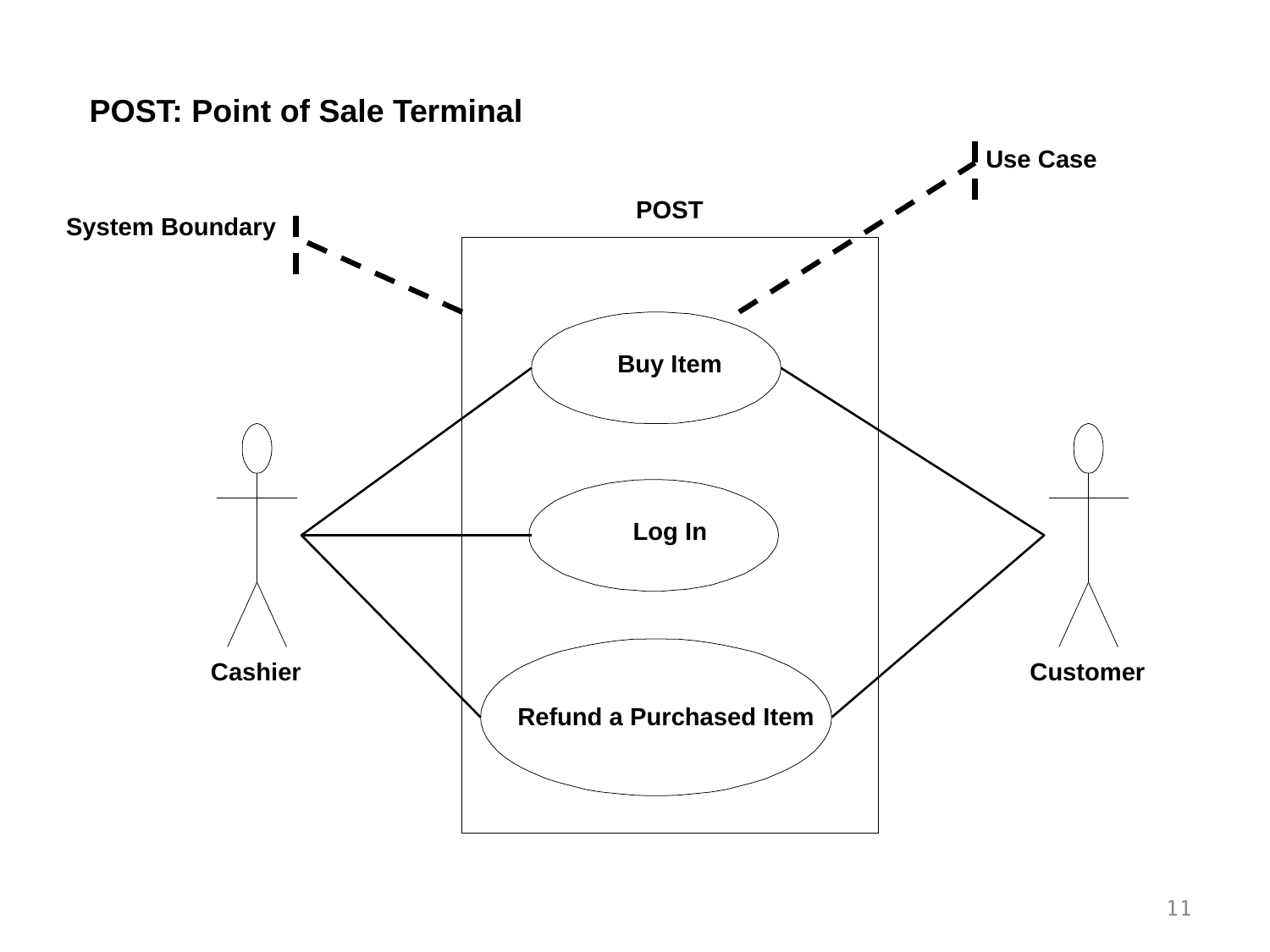

POST: Point of Sale Terminal

Use Case
POST

System Boundary

Buy Item

Log In

Cashier
Customer
Refund a Purchased Item
11